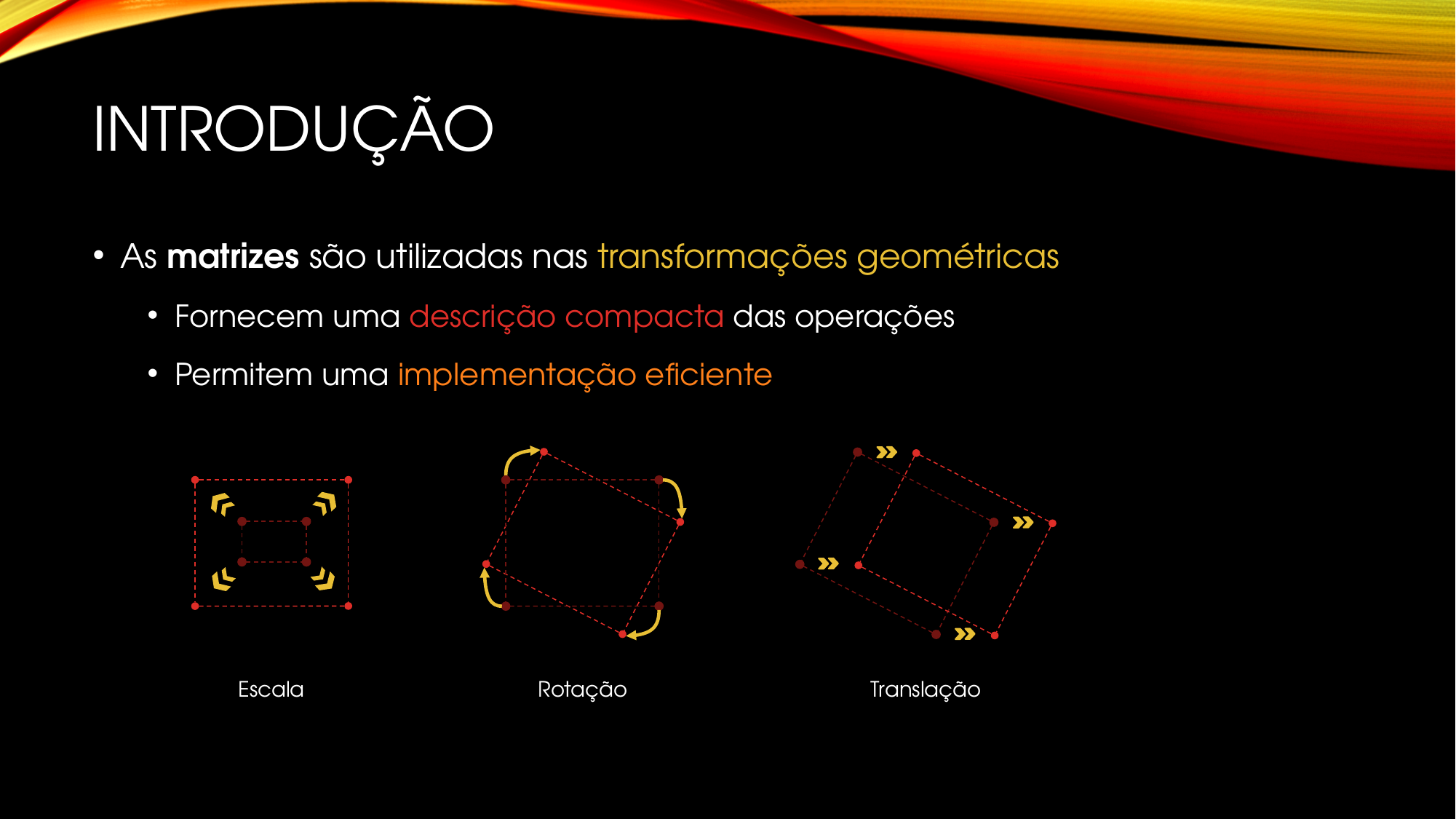

# Introdução
As matrizes são utilizadas nas transformações geométricas
Fornecem uma descrição compacta das operações
Permitem uma implementação eficiente

Rotação
Translação
Escala